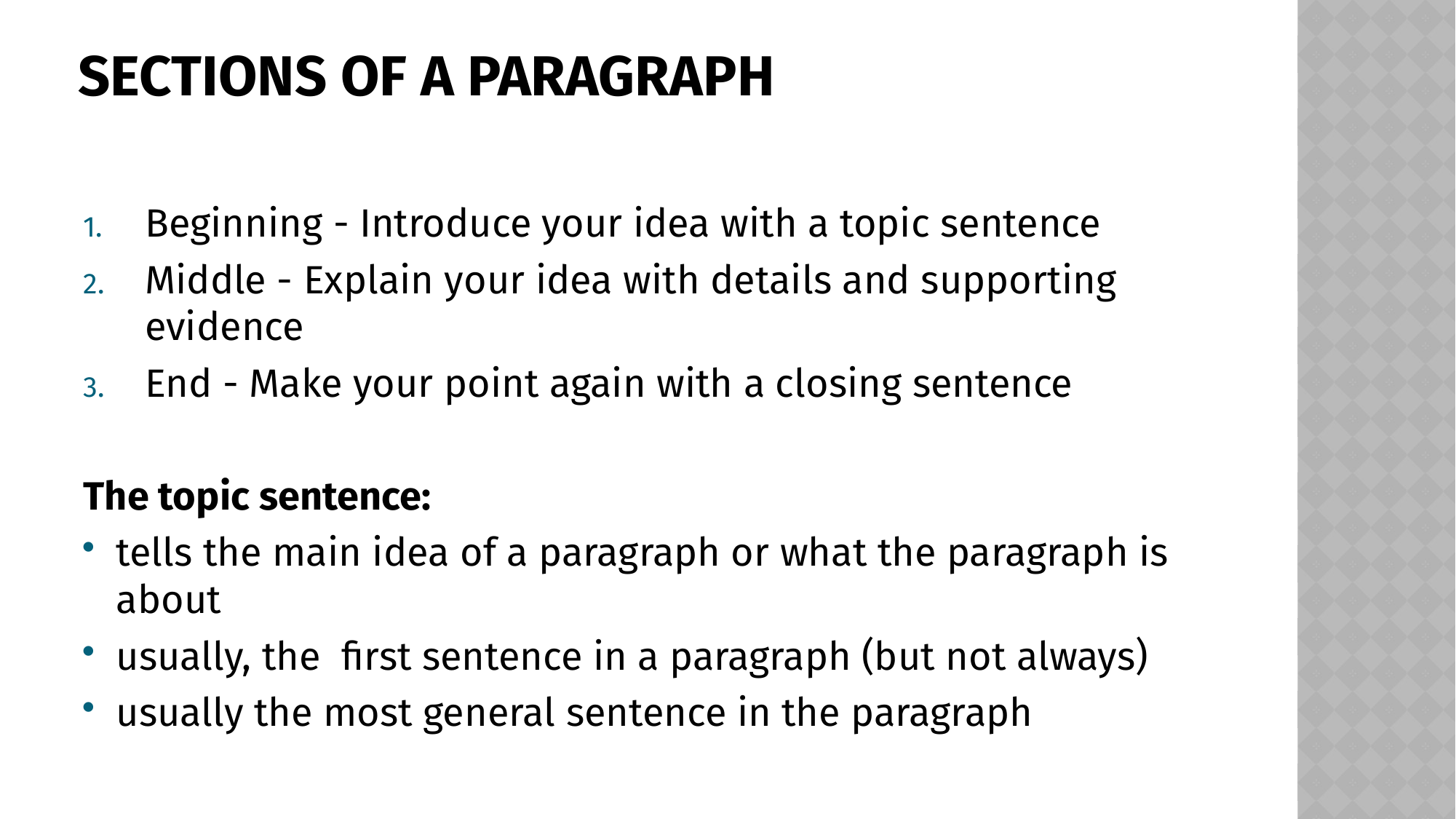

# Sections of a paragraph
Beginning - Introduce your idea with a topic sentence
Middle - Explain your idea with details and supporting evidence
End - Make your point again with a closing sentence

The topic sentence:
tells the main idea of a paragraph or what the paragraph is about
usually, the  first sentence in a paragraph (but not always)
usually the most general sentence in the paragraph